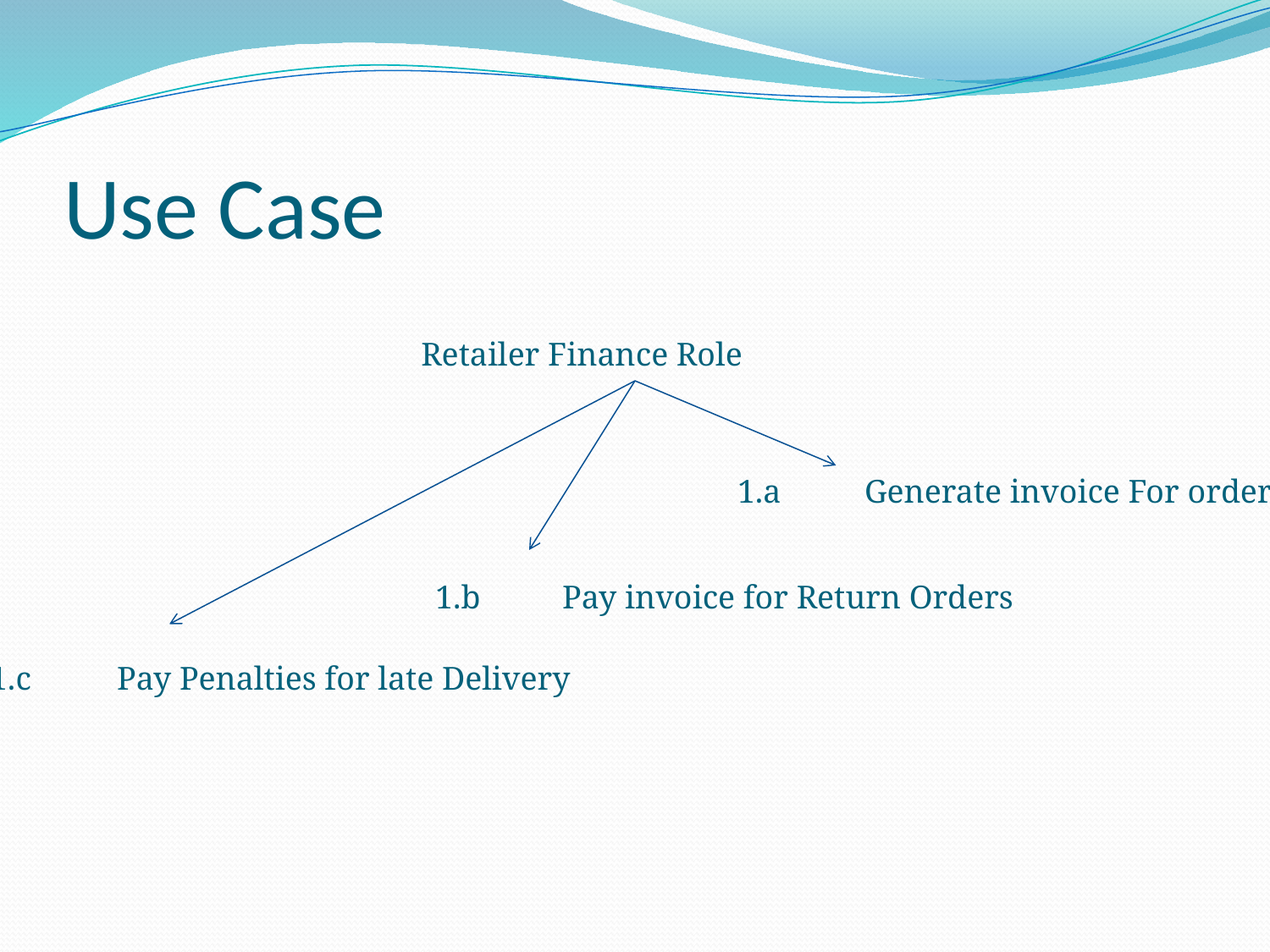

# Use Case
Retailer Finance Role
1.a	Generate invoice For order
1.b	Pay invoice for Return Orders
1.c	Pay Penalties for late Delivery